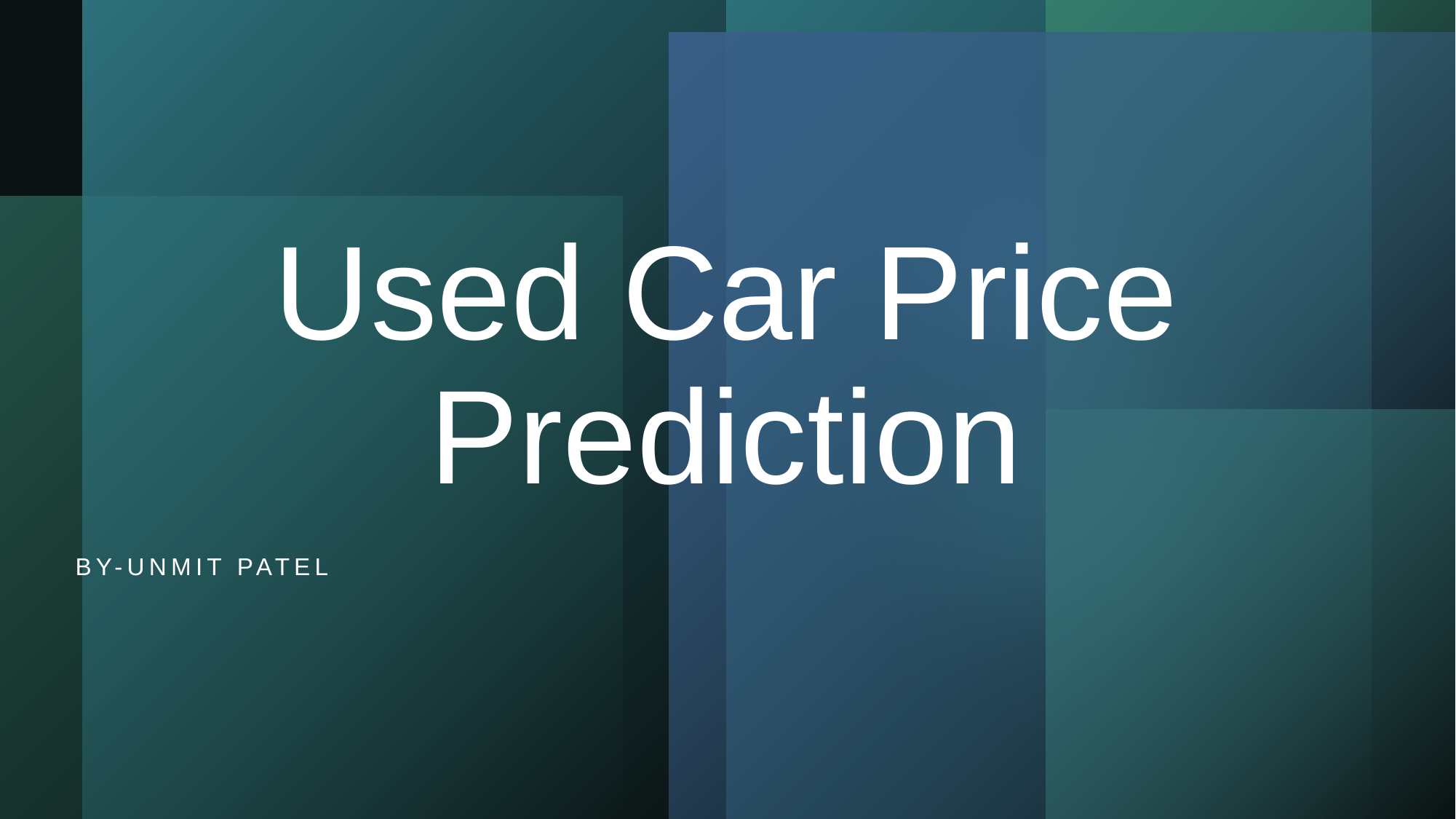

# Used Car Price Prediction
By-Unmit Patel